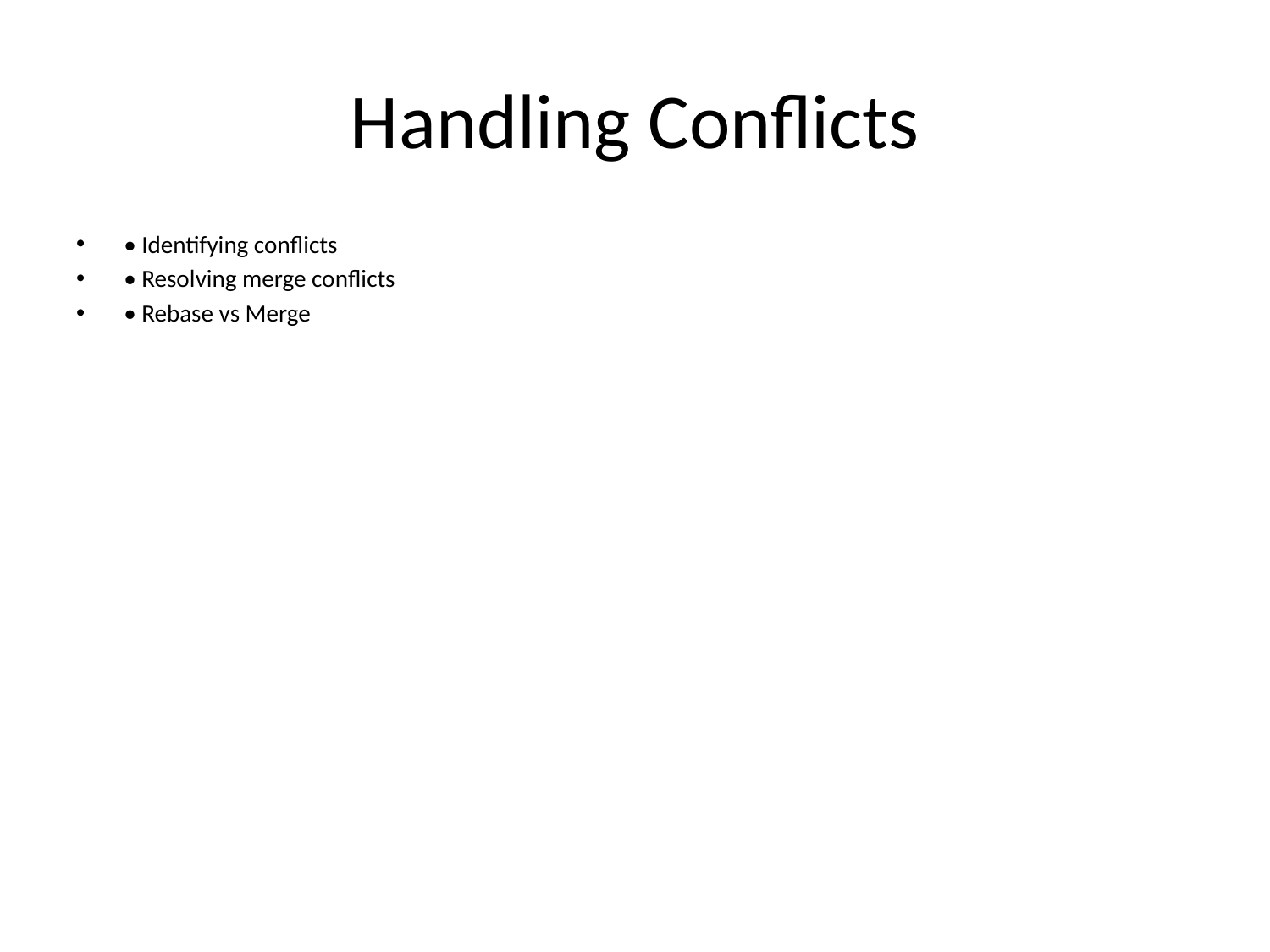

# Handling Conflicts
• Identifying conflicts
• Resolving merge conflicts
• Rebase vs Merge